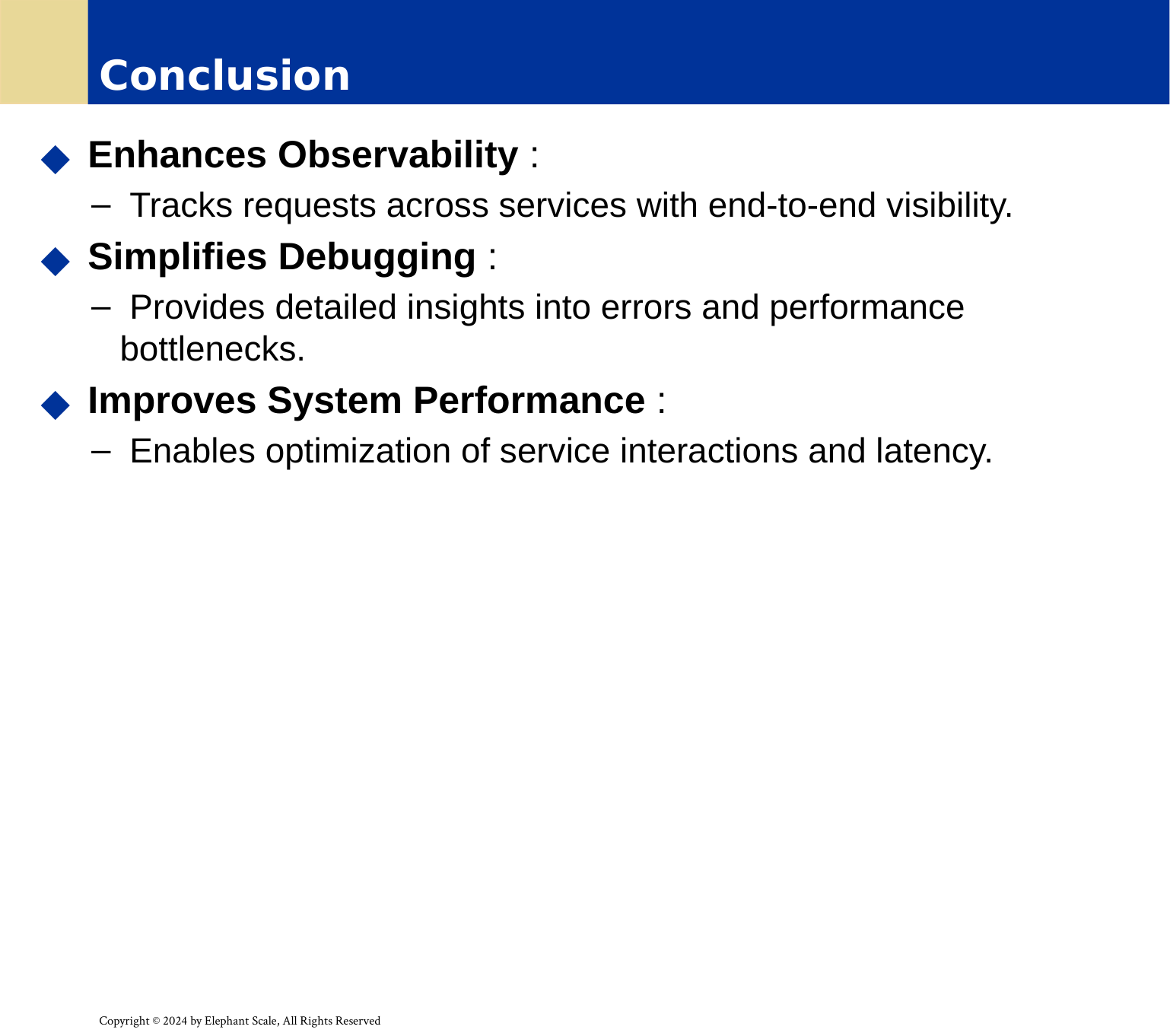

# Conclusion
 Enhances Observability :
 Tracks requests across services with end-to-end visibility.
 Simplifies Debugging :
 Provides detailed insights into errors and performance bottlenecks.
 Improves System Performance :
 Enables optimization of service interactions and latency.
Copyright © 2024 by Elephant Scale, All Rights Reserved